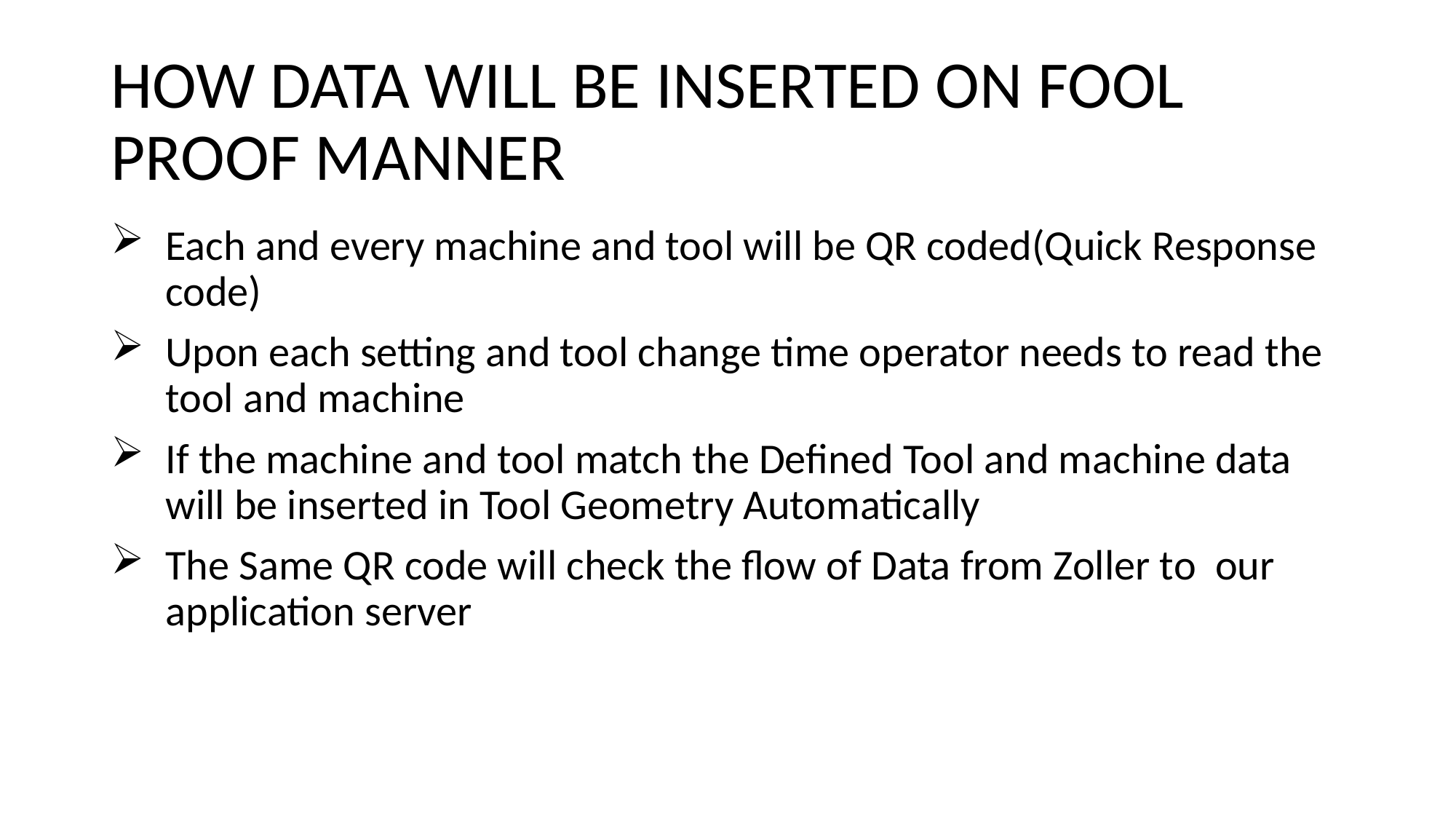

# HOW DATA WILL BE INSERTED ON FOOL PROOF MANNER
Each and every machine and tool will be QR coded(Quick Response code)
Upon each setting and tool change time operator needs to read the tool and machine
If the machine and tool match the Defined Tool and machine data will be inserted in Tool Geometry Automatically
The Same QR code will check the flow of Data from Zoller to  our application server